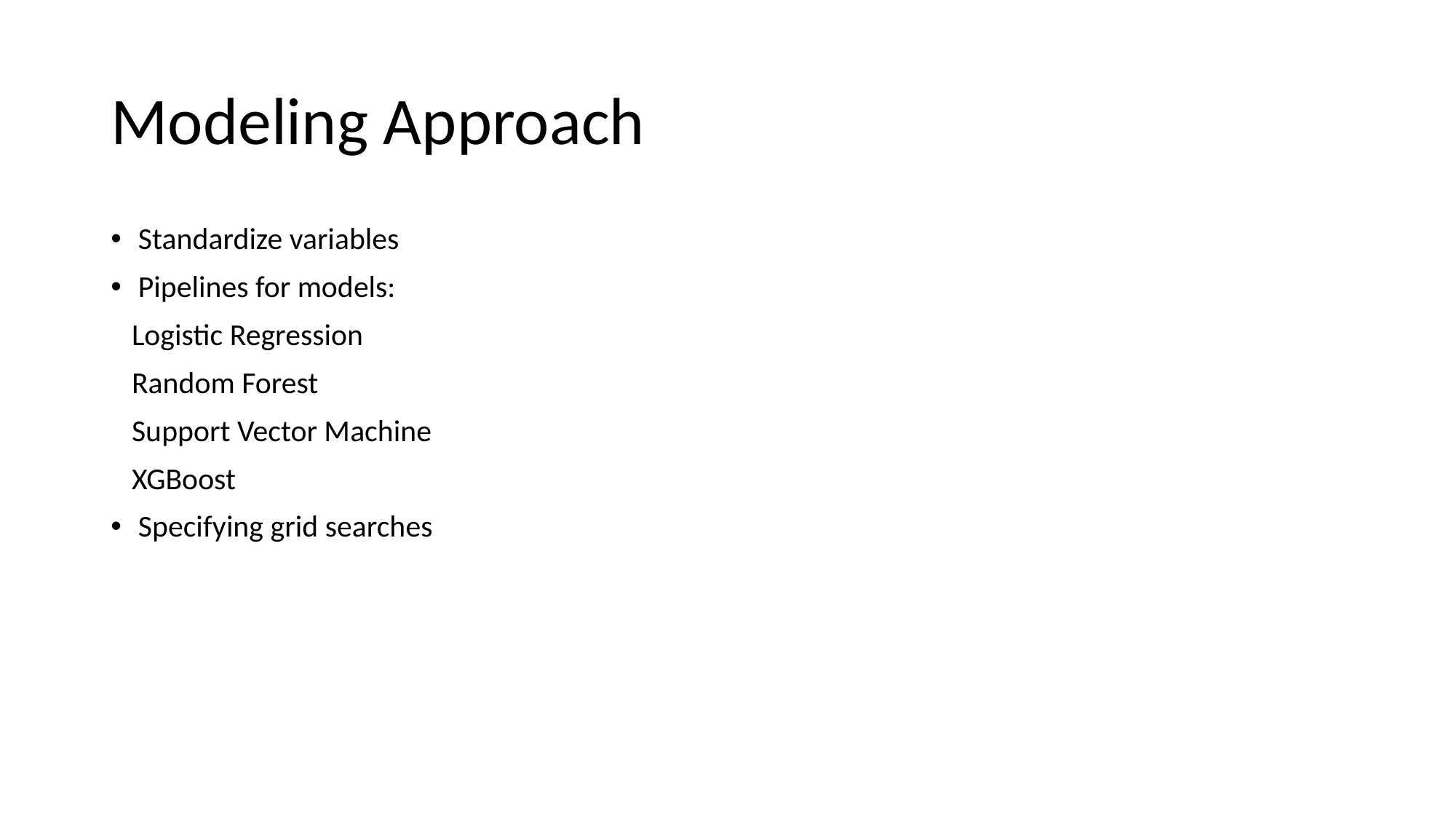

# Modeling Approach
Standardize variables
Pipelines for models:
   Logistic Regression
   Random Forest
   Support Vector Machine
   XGBoost
Specifying grid searches